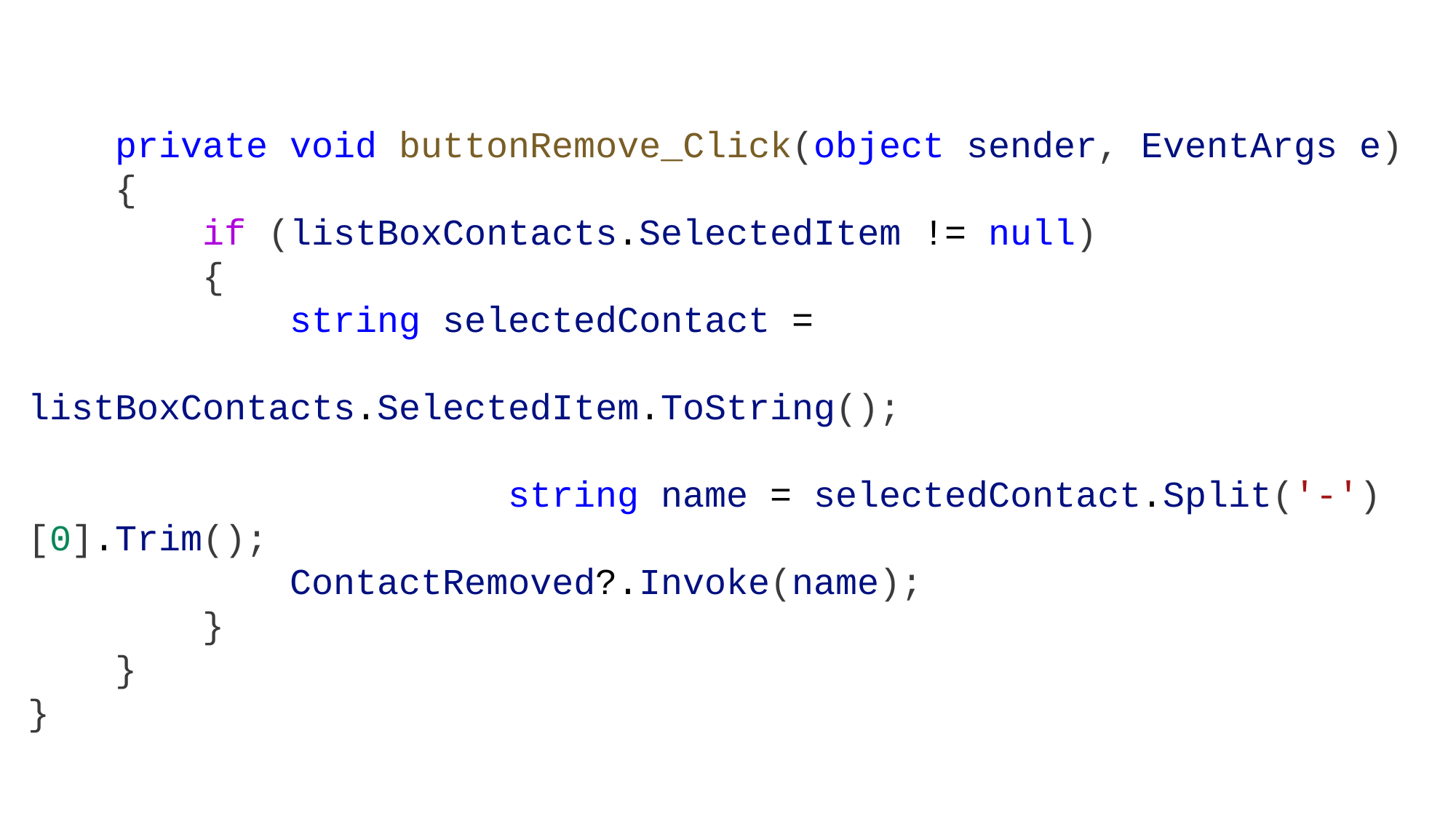

private void buttonRemove_Click(object sender, EventArgs e)
    {
        if (listBoxContacts.SelectedItem != null)
        {
            string selectedContact =
									listBoxContacts.SelectedItem.ToString();

				  string name = selectedContact.Split('-')[0].Trim();
            ContactRemoved?.Invoke(name);
        }
    }
}